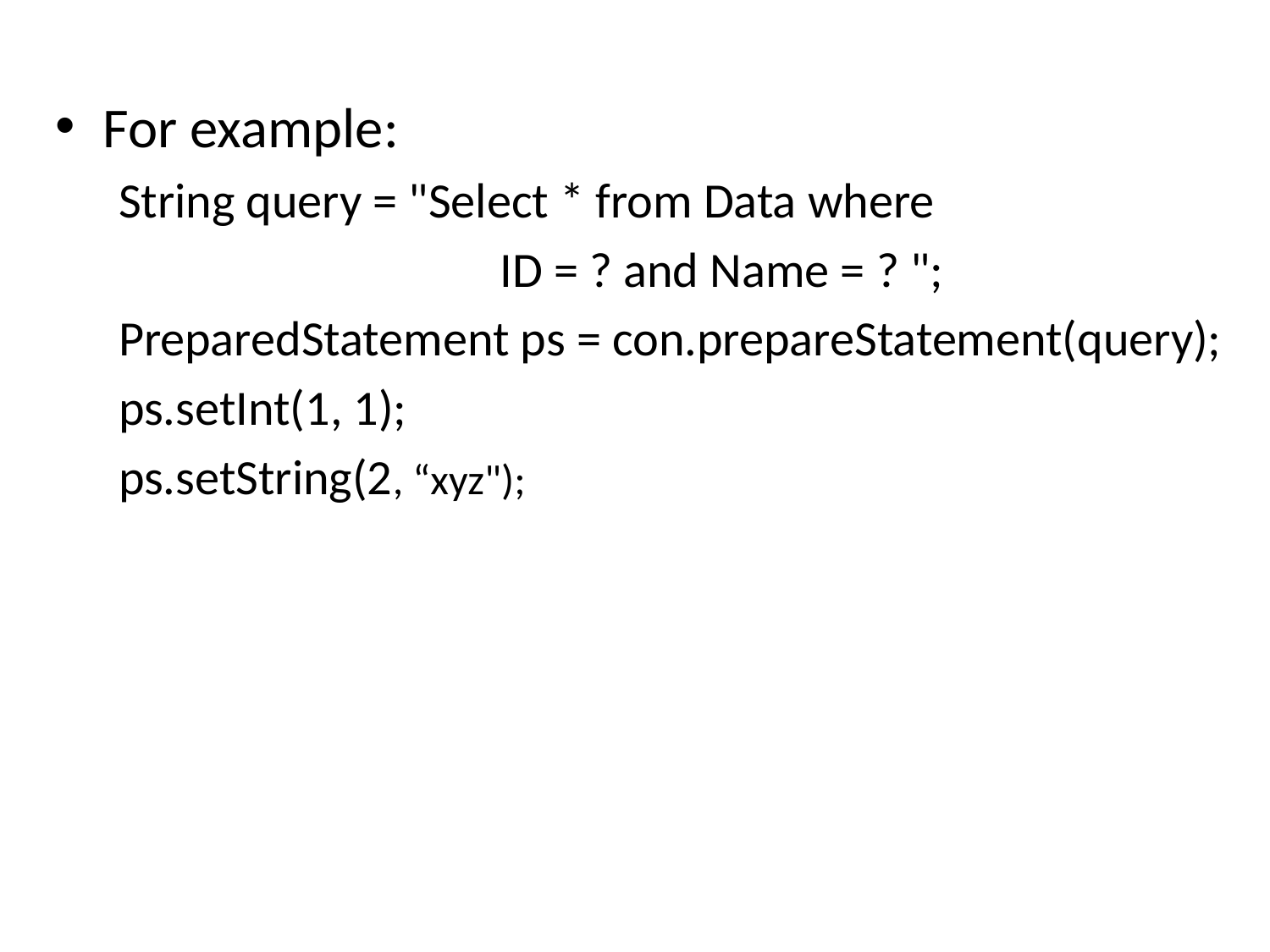

For example:
String query = "Select * from Data where
                                  ID = ? and Name = ? ";
PreparedStatement ps = con.prepareStatement(query);
ps.setInt(1, 1);
ps.setString(2, “xyz");